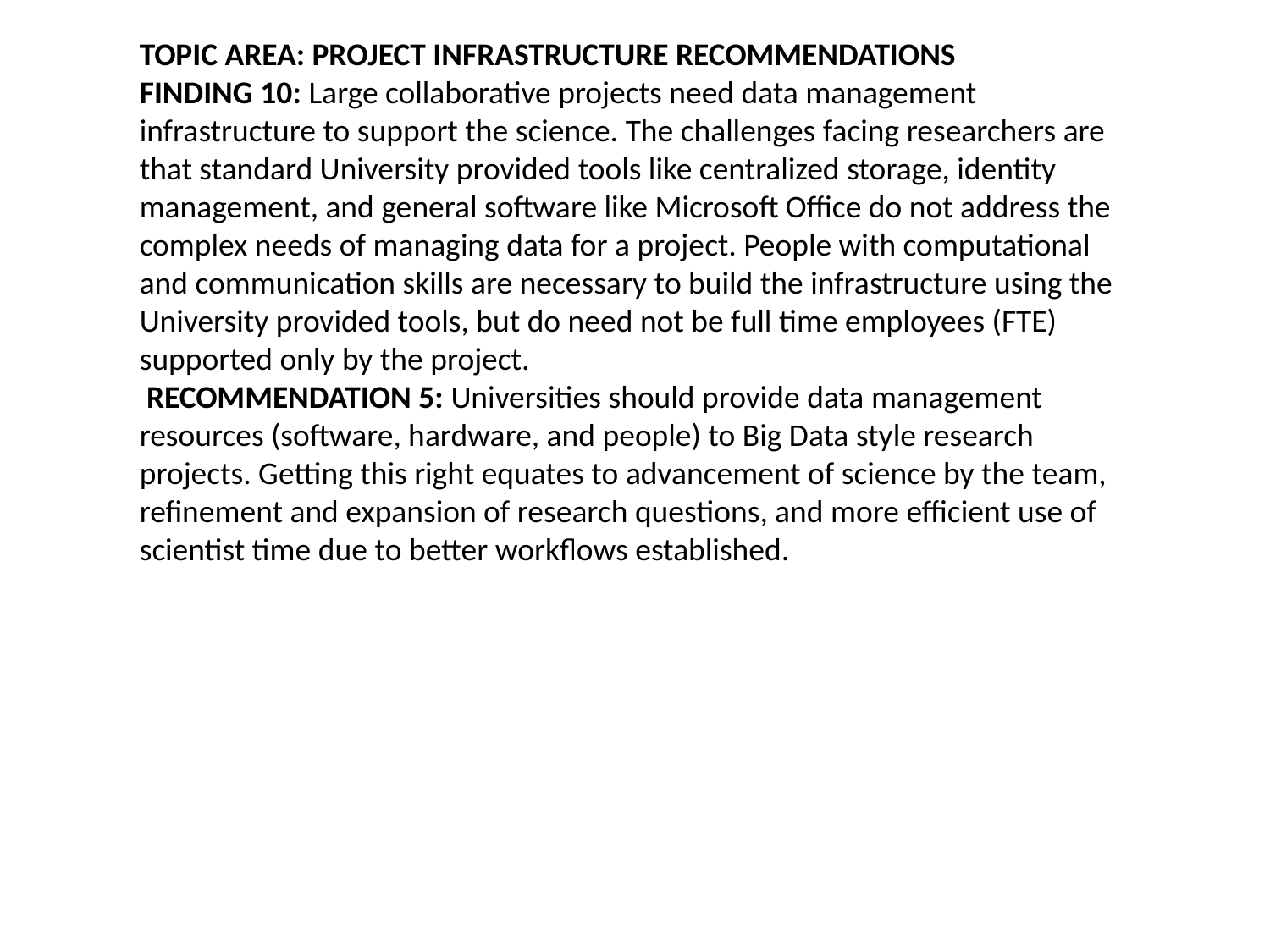

TOPIC AREA: PROJECT INFRASTRUCTURE RECOMMENDATIONS
FINDING 10: Large collaborative projects need data management infrastructure to support the science. The challenges facing researchers are that standard University provided tools like centralized storage, identity management, and general software like Microsoft Office do not address the complex needs of managing data for a project. People with computational and communication skills are necessary to build the infrastructure using the University provided tools, but do need not be full time employees (FTE) supported only by the project.
 RECOMMENDATION 5: Universities should provide data management resources (software, hardware, and people) to Big Data style research projects. Getting this right equates to advancement of science by the team, refinement and expansion of research questions, and more efficient use of scientist time due to better workflows established.